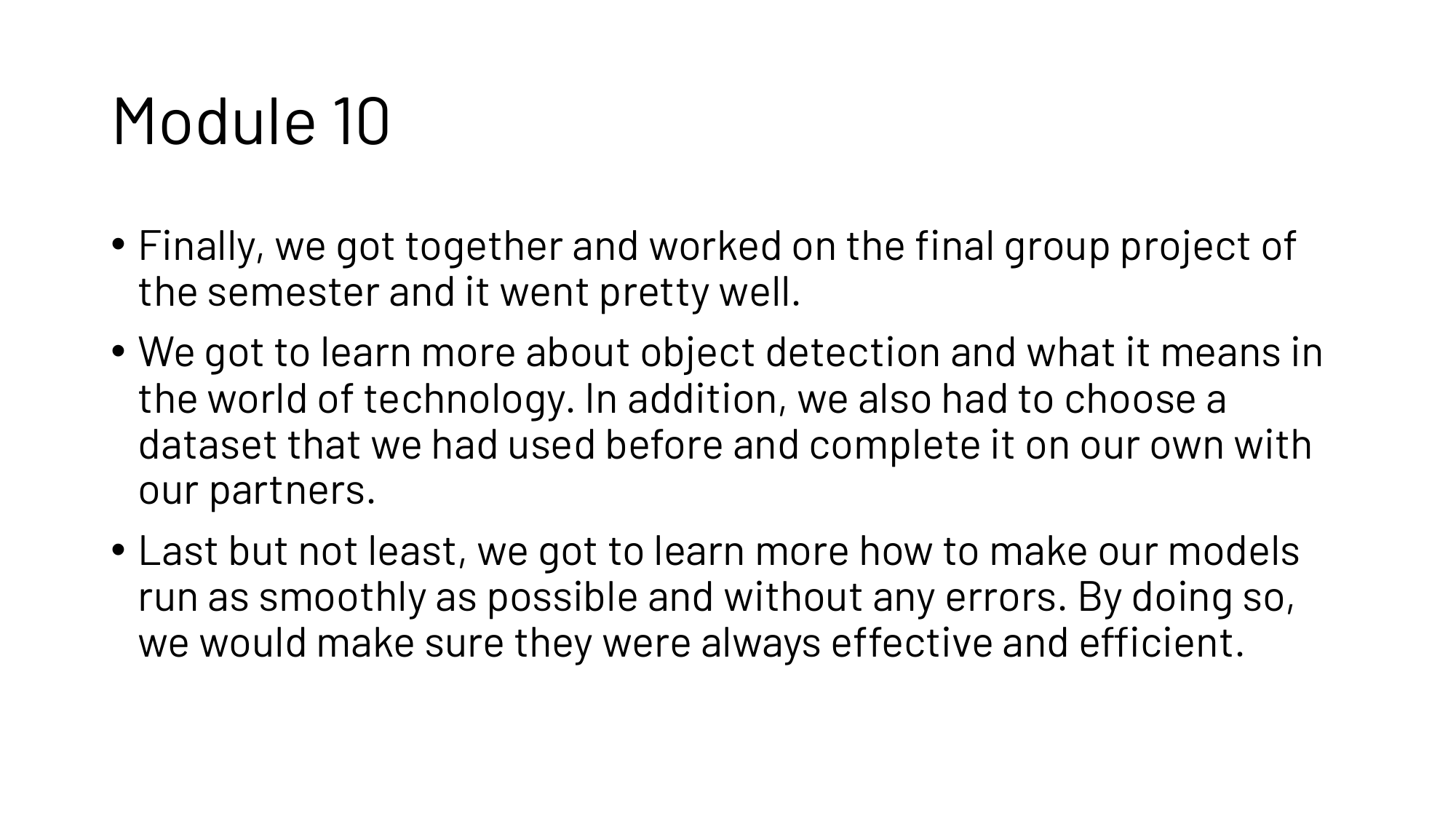

# Module 10
Finally, we got together and worked on the final group project of the semester and it went pretty well.
We got to learn more about object detection and what it means in the world of technology. In addition, we also had to choose a dataset that we had used before and complete it on our own with our partners.
Last but not least, we got to learn more how to make our models run as smoothly as possible and without any errors. By doing so, we would make sure they were always effective and efficient.